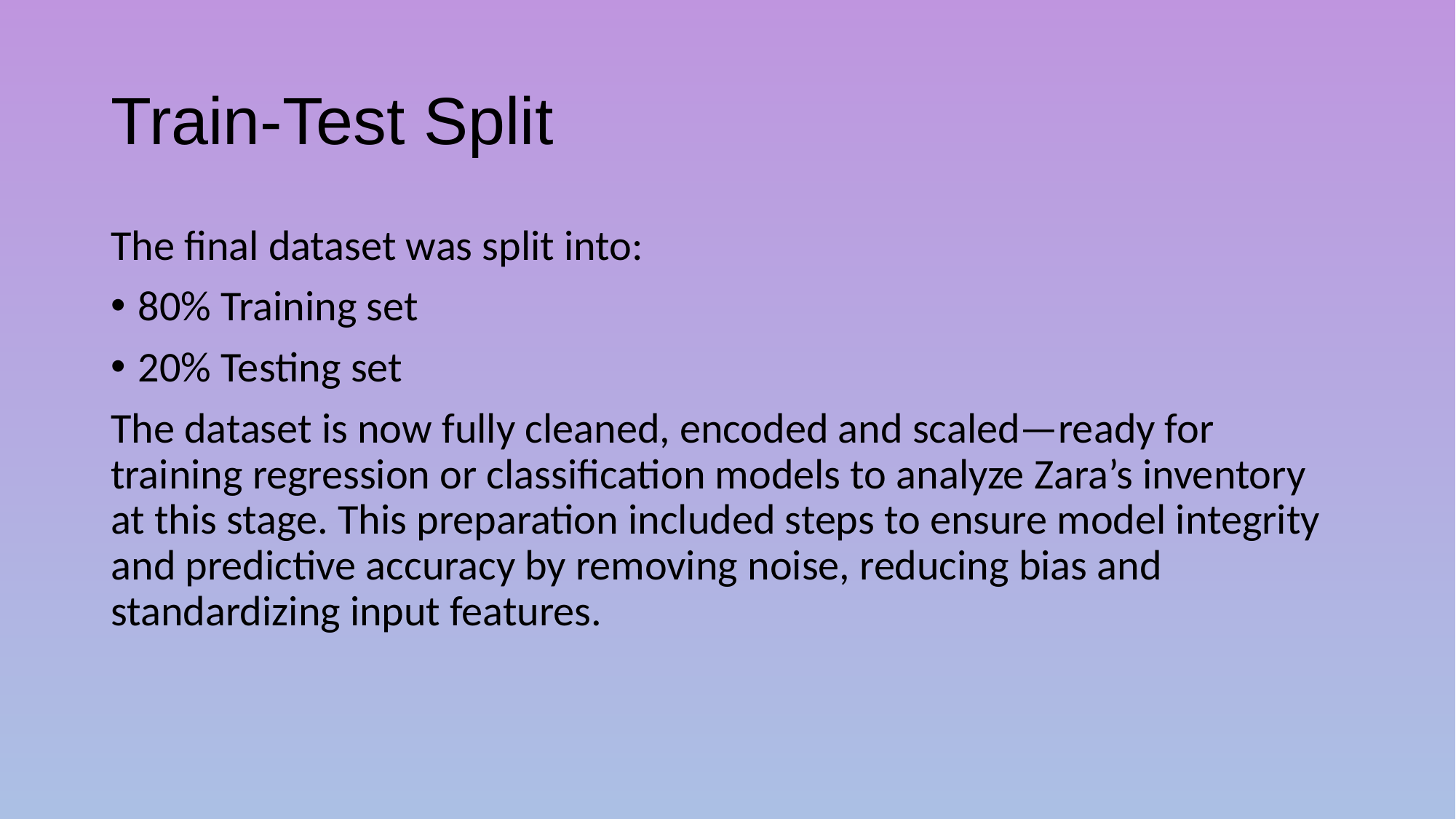

# Train-Test Split
The final dataset was split into:
80% Training set
20% Testing set
The dataset is now fully cleaned, encoded and scaled—ready for training regression or classification models to analyze Zara’s inventory at this stage. This preparation included steps to ensure model integrity and predictive accuracy by removing noise, reducing bias and standardizing input features.